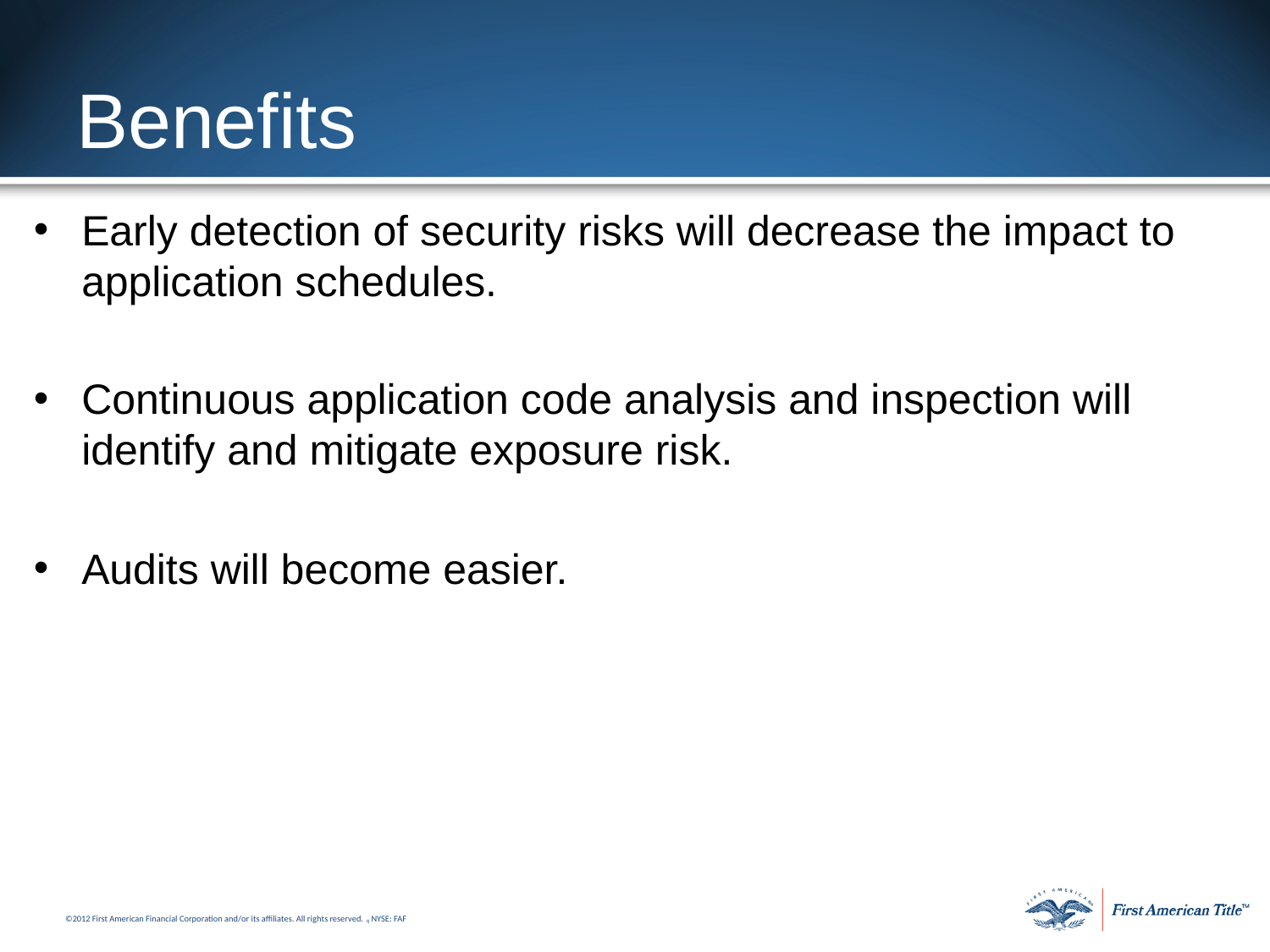

# Benefits
Early detection of security risks will decrease the impact to application schedules.

Continuous application code analysis and inspection will identify and mitigate exposure risk.

Audits will become easier.